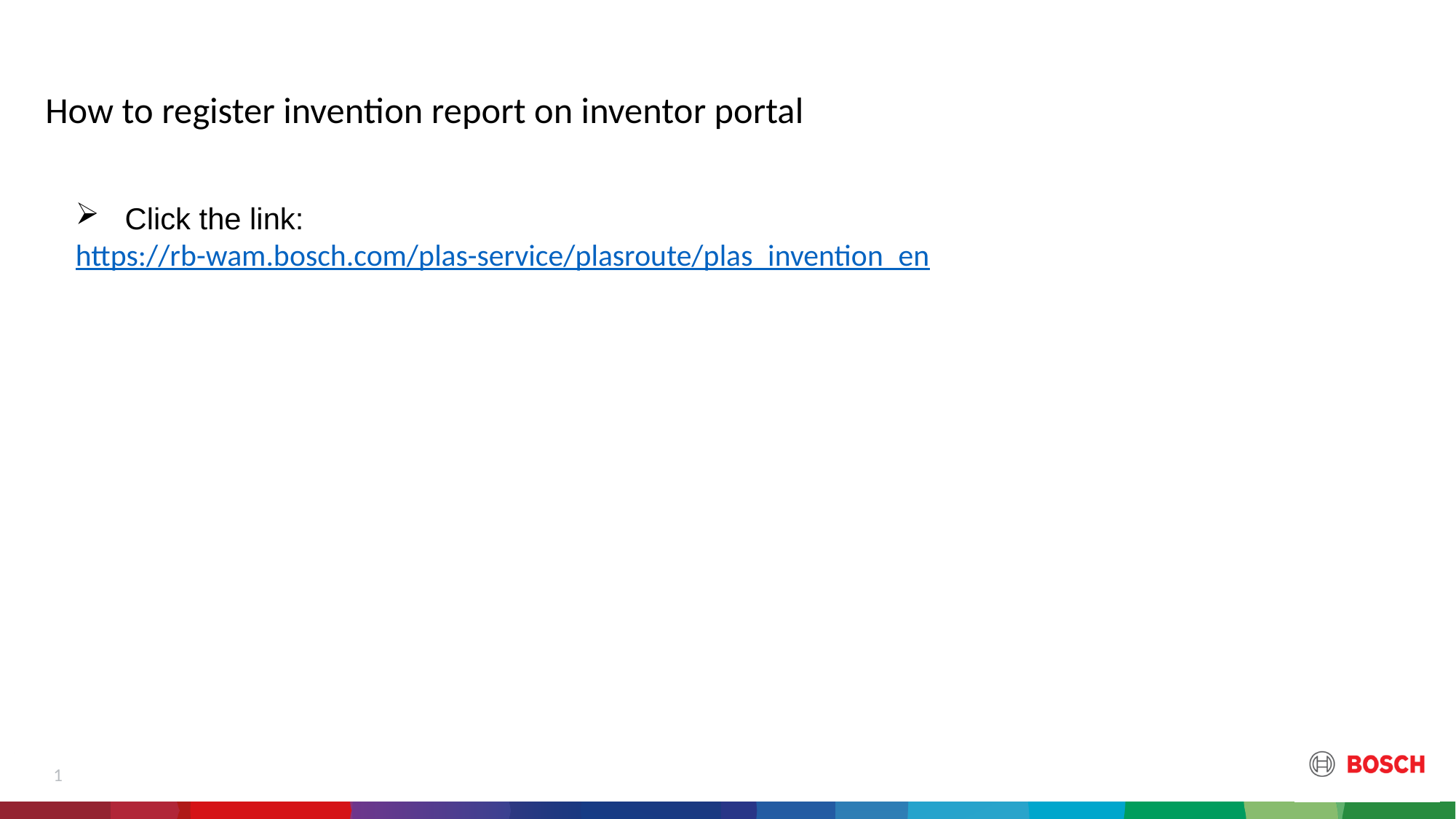

# How to register invention report on inventor portal
   Click the link:
https://rb-wam.bosch.com/plas-service/plasroute/plas_invention_en

1